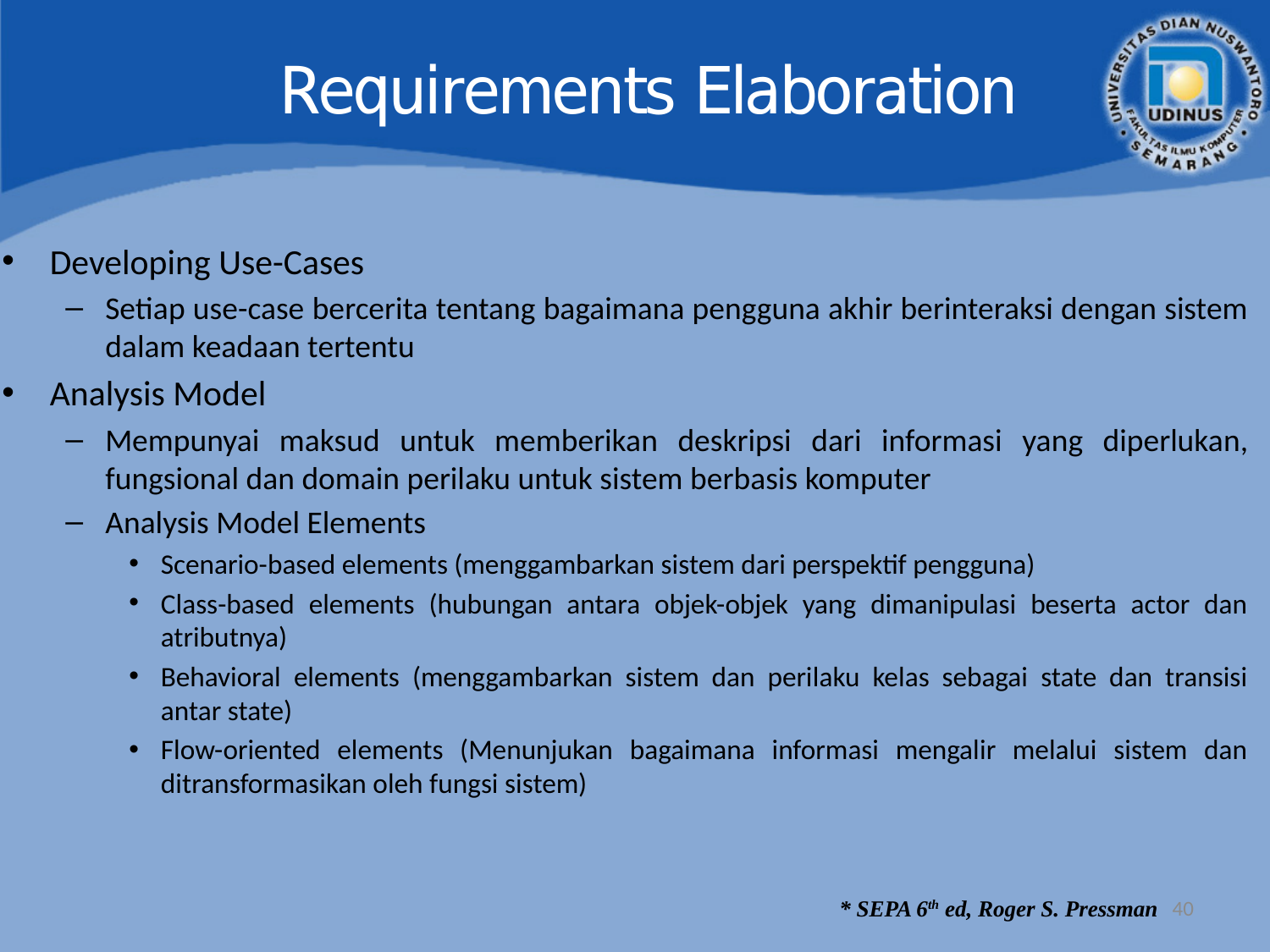

# Requirements Elaboration
Developing Use-Cases
Setiap use-case bercerita tentang bagaimana pengguna akhir berinteraksi dengan sistem dalam keadaan tertentu
Analysis Model
Mempunyai maksud untuk memberikan deskripsi dari informasi yang diperlukan, fungsional dan domain perilaku untuk sistem berbasis komputer
Analysis Model Elements
Scenario-based elements (menggambarkan sistem dari perspektif pengguna)
Class-based elements (hubungan antara objek-objek yang dimanipulasi beserta actor dan atributnya)
Behavioral elements (menggambarkan sistem dan perilaku kelas sebagai state dan transisi antar state)
Flow-oriented elements (Menunjukan bagaimana informasi mengalir melalui sistem dan ditransformasikan oleh fungsi sistem)

40
* SEPA 6th ed, Roger S. Pressman